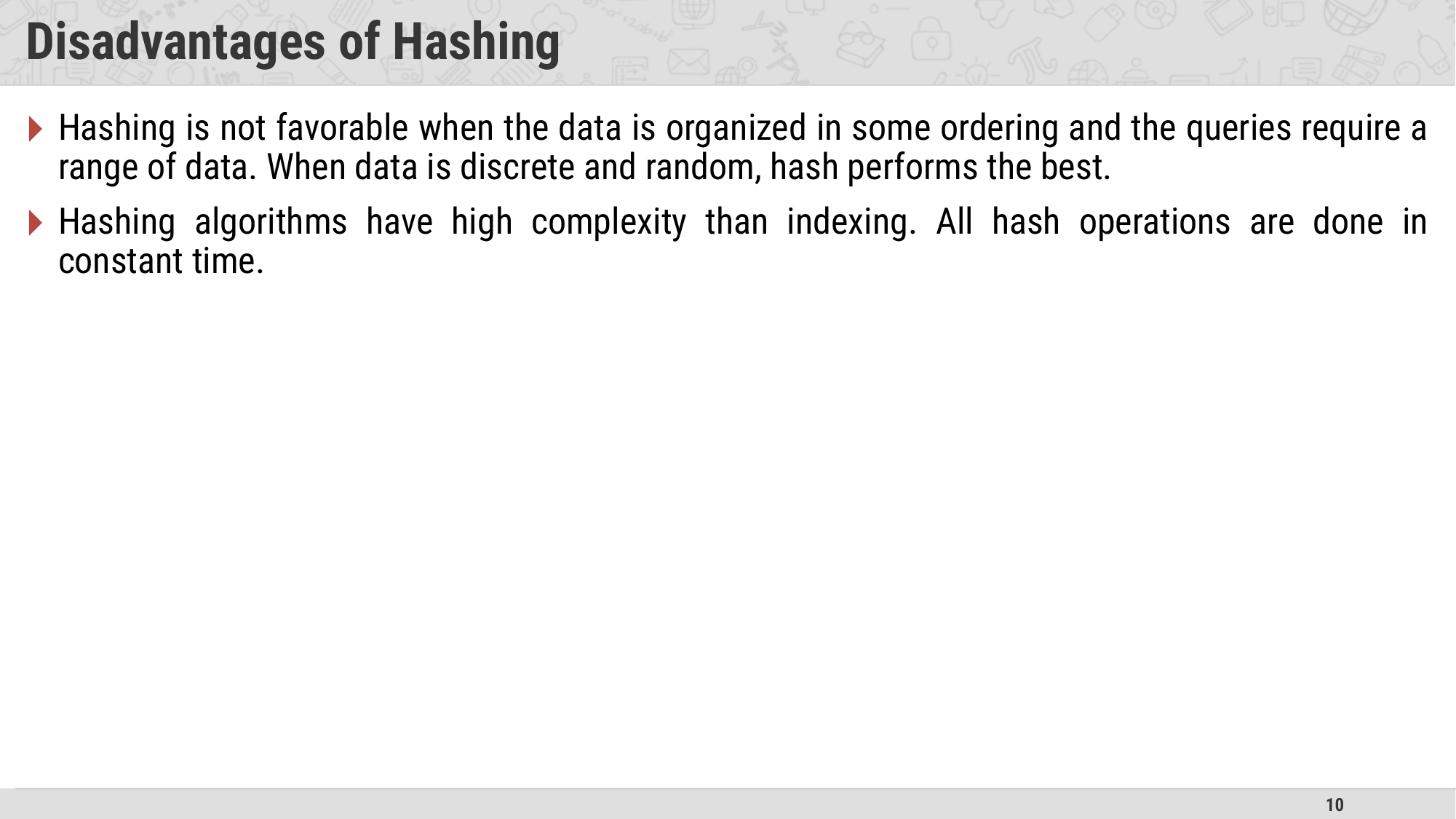

# Disadvantages of Hashing
Hashing is not favorable when the data is organized in some ordering and the queries require a range of data. When data is discrete and random, hash performs the best.
Hashing algorithms have high complexity than indexing. All hash operations are done in constant time.